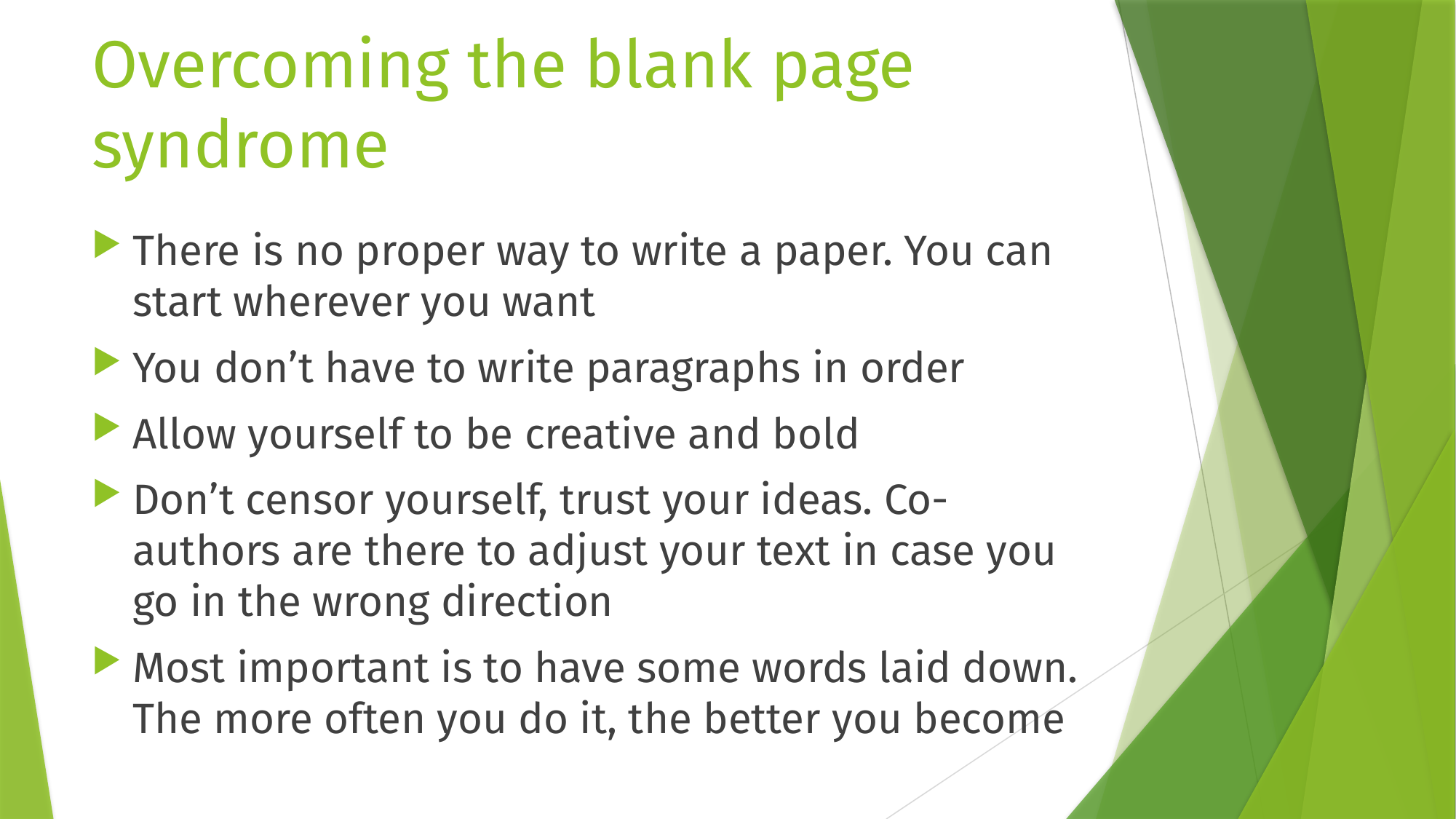

# Overcoming the blank page syndrome
There is no proper way to write a paper. You can start wherever you want
You don’t have to write paragraphs in order
Allow yourself to be creative and bold
Don’t censor yourself, trust your ideas. Co-authors are there to adjust your text in case you go in the wrong direction
Most important is to have some words laid down. The more often you do it, the better you become